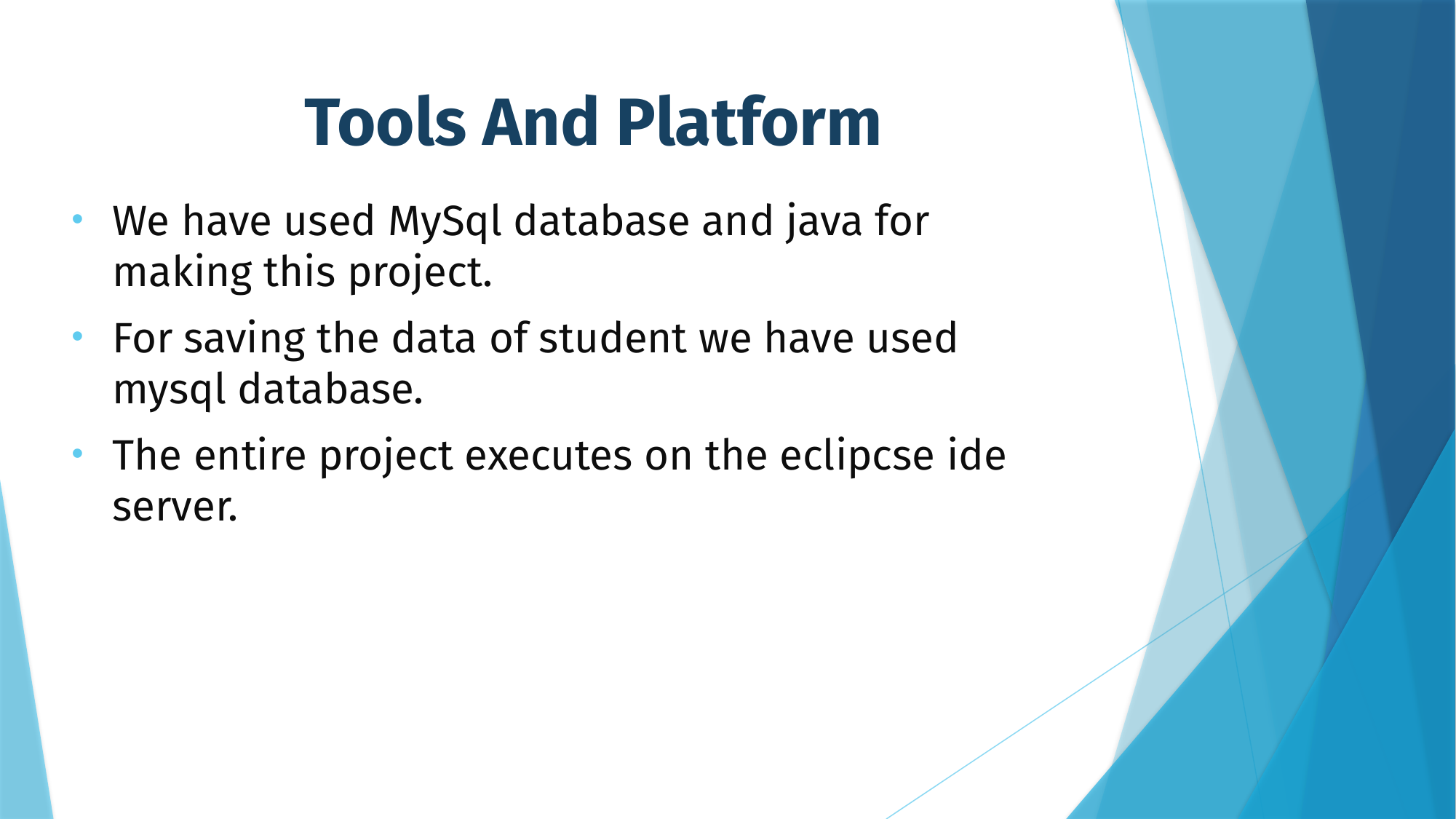

# Tools And Platform
We have used MySql database and java for making this project.
For saving the data of student we have used mysql database.
The entire project executes on the eclipcse ide server.